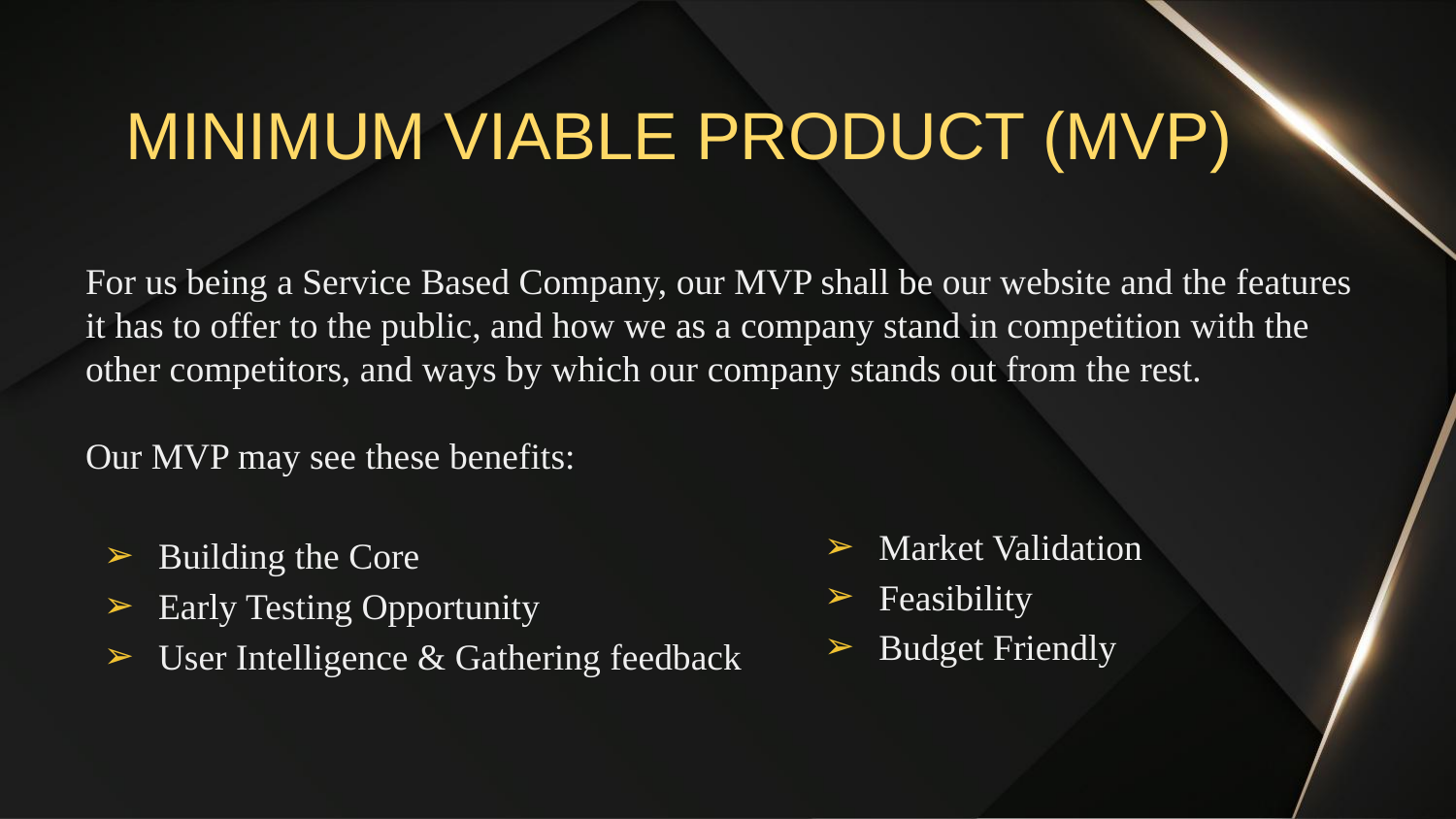

# MINIMUM VIABLE PRODUCT (MVP)
For us being a Service Based Company, our MVP shall be our website and the features it has to offer to the public, and how we as a company stand in competition with the other competitors, and ways by which our company stands out from the rest.

Our MVP may see these benefits:

Building the Core
Early Testing Opportunity
User Intelligence & Gathering feedback

Market Validation
Feasibility
Budget Friendly